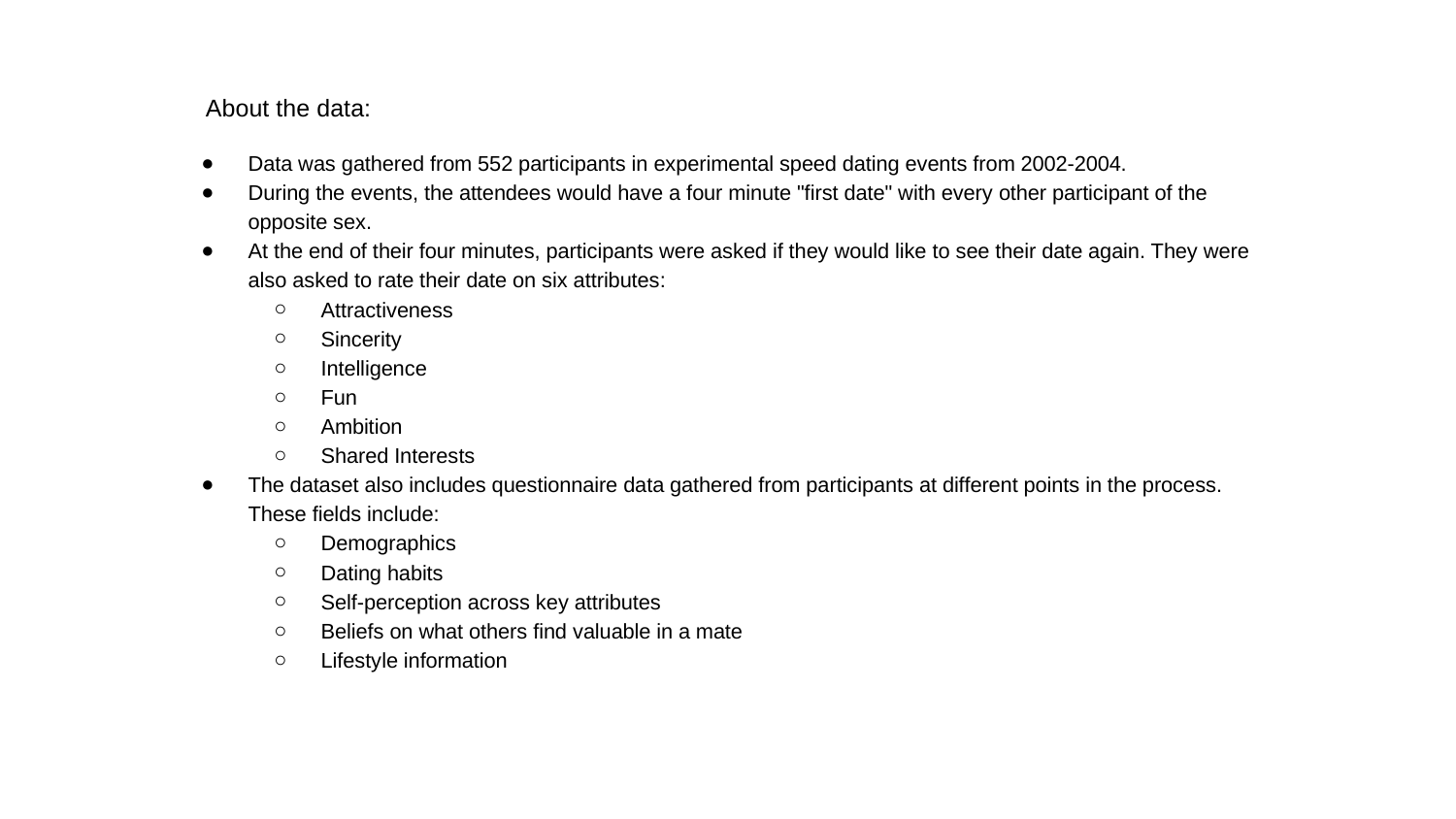

About the data:
Data was gathered from 552 participants in experimental speed dating events from 2002-2004.
During the events, the attendees would have a four minute "first date" with every other participant of the opposite sex.
At the end of their four minutes, participants were asked if they would like to see their date again. They were also asked to rate their date on six attributes:
Attractiveness
Sincerity
Intelligence
Fun
Ambition
Shared Interests
The dataset also includes questionnaire data gathered from participants at different points in the process. These fields include:
Demographics
Dating habits
Self-perception across key attributes
Beliefs on what others find valuable in a mate
Lifestyle information